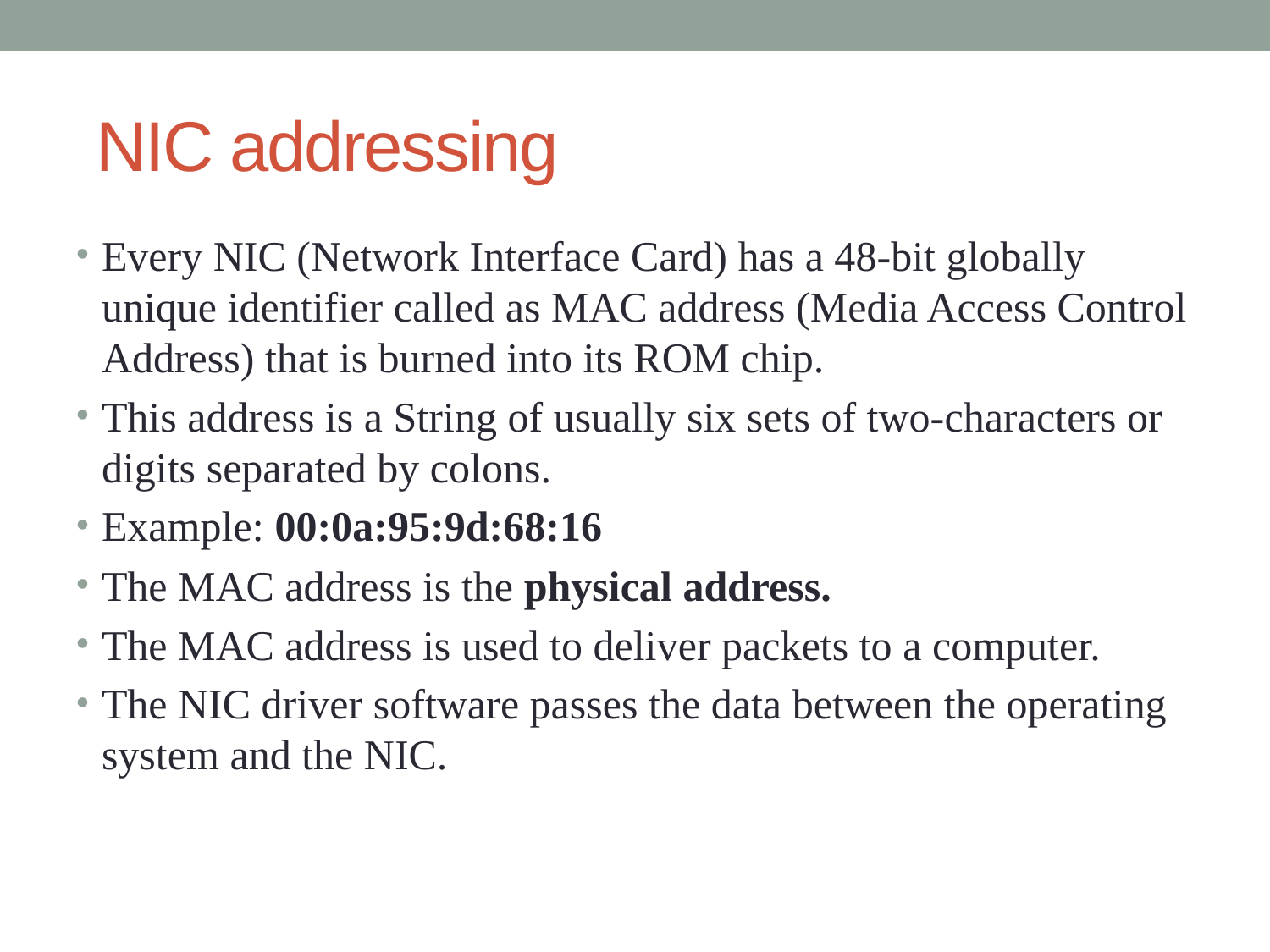

# NIC addressing
Every NIC (Network Interface Card) has a 48-bit globally unique identifier called as MAC address (Media Access Control Address) that is burned into its ROM chip.
This address is a String of usually six sets of two-characters or digits separated by colons.
Example: 00:0a:95:9d:68:16
The MAC address is the physical address.
The MAC address is used to deliver packets to a computer.
The NIC driver software passes the data between the operating system and the NIC.